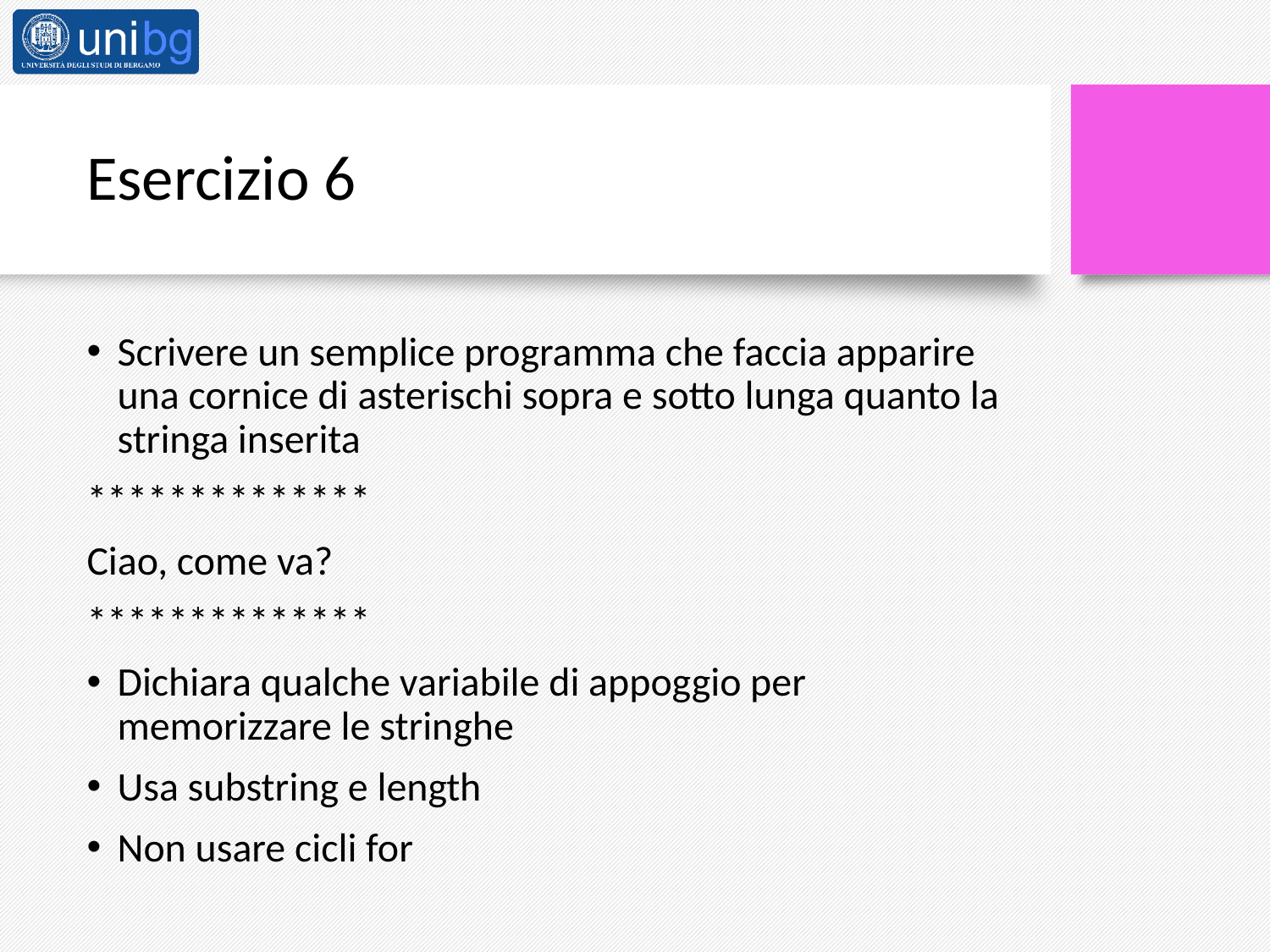

# Esercizio 6
Scrivere un semplice programma che faccia apparire una cornice di asterischi sopra e sotto lunga quanto la stringa inserita
**************
Ciao, come va?
**************
Dichiara qualche variabile di appoggio per memorizzare le stringhe
Usa substring e length
Non usare cicli for